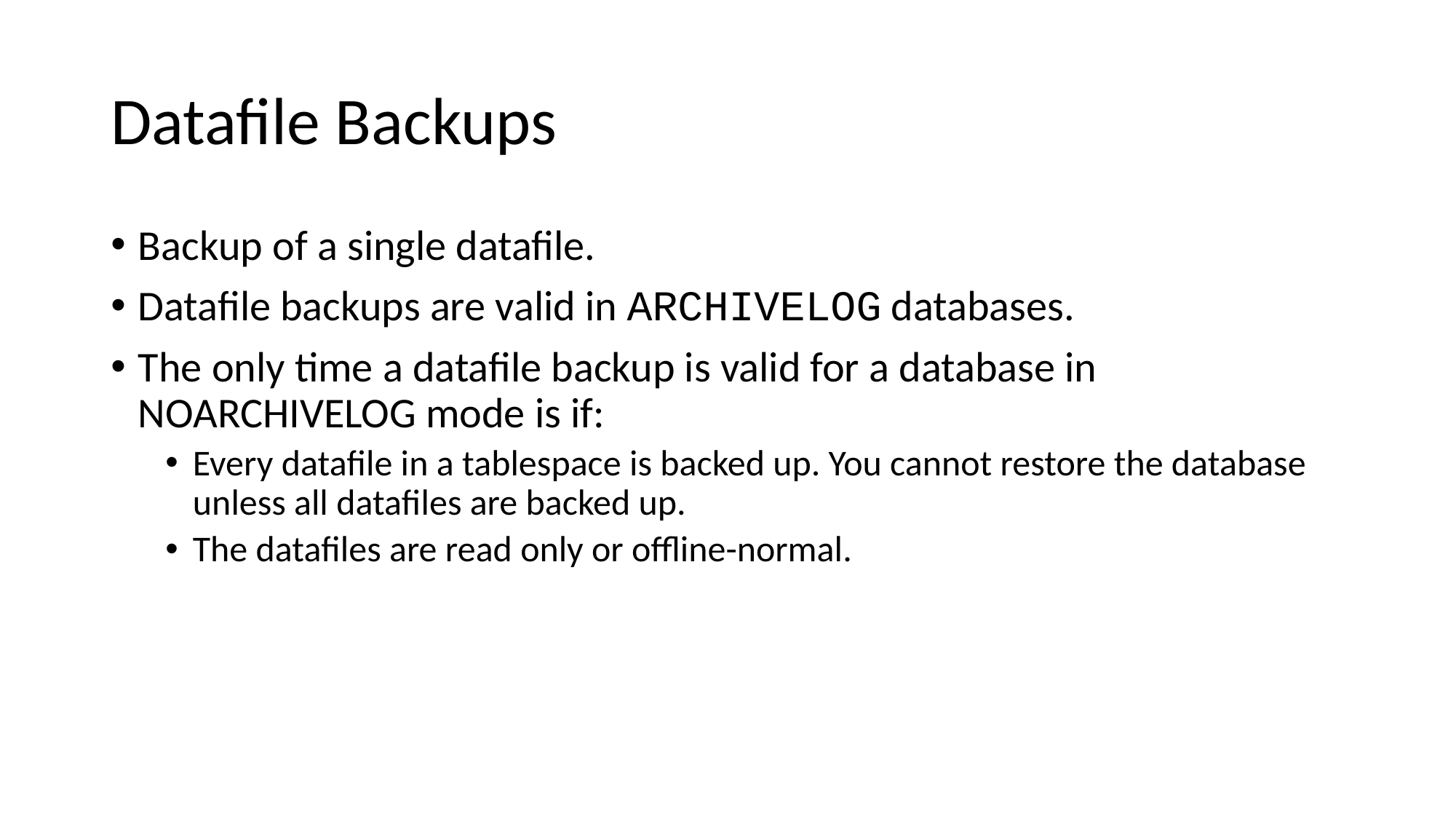

# Datafile Backups
Backup of a single datafile.
Datafile backups are valid in ARCHIVELOG databases.
The only time a datafile backup is valid for a database in NOARCHIVELOG mode is if:
Every datafile in a tablespace is backed up. You cannot restore the database unless all datafiles are backed up.
The datafiles are read only or offline-normal.